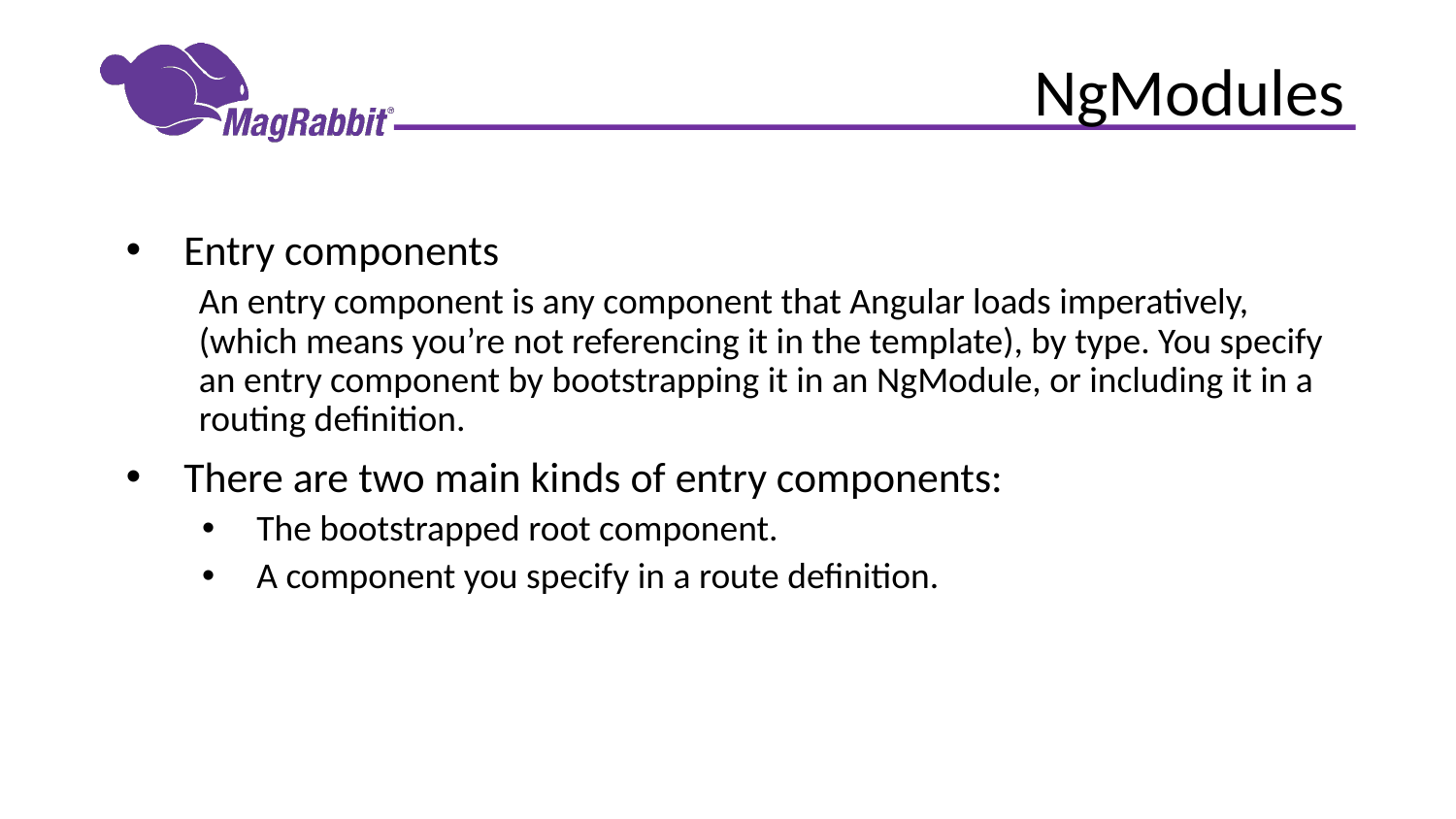

# NgModules
Entry components
An entry component is any component that Angular loads imperatively, (which means you’re not referencing it in the template), by type. You specify an entry component by bootstrapping it in an NgModule, or including it in a routing definition.
There are two main kinds of entry components:
The bootstrapped root component.
A component you specify in a route definition.